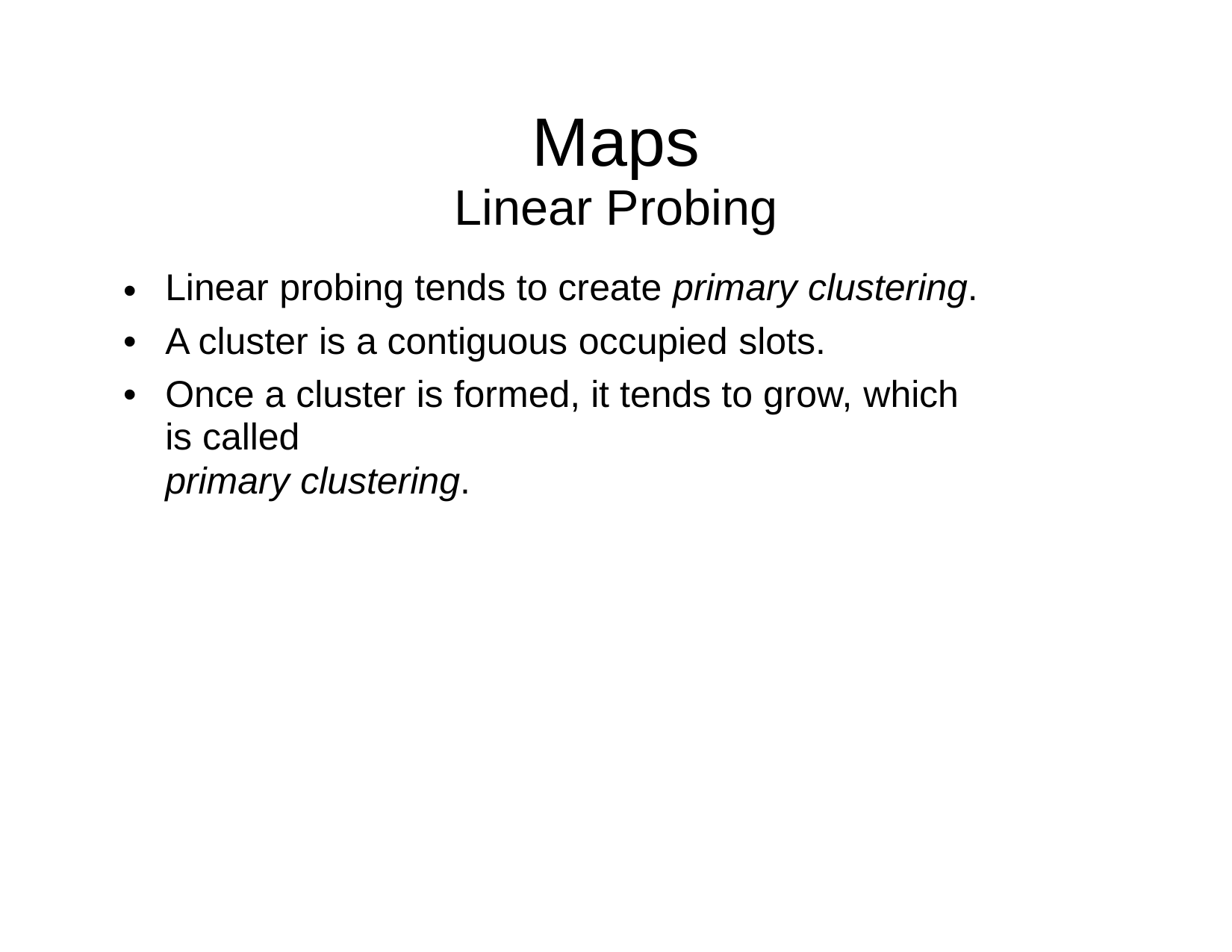

Maps
Linear Probing
Linear probing tends to create primary clustering.
A cluster is a contiguous occupied slots.
Once a cluster is formed, it tends to grow, which is called
primary clustering.
•
•
•